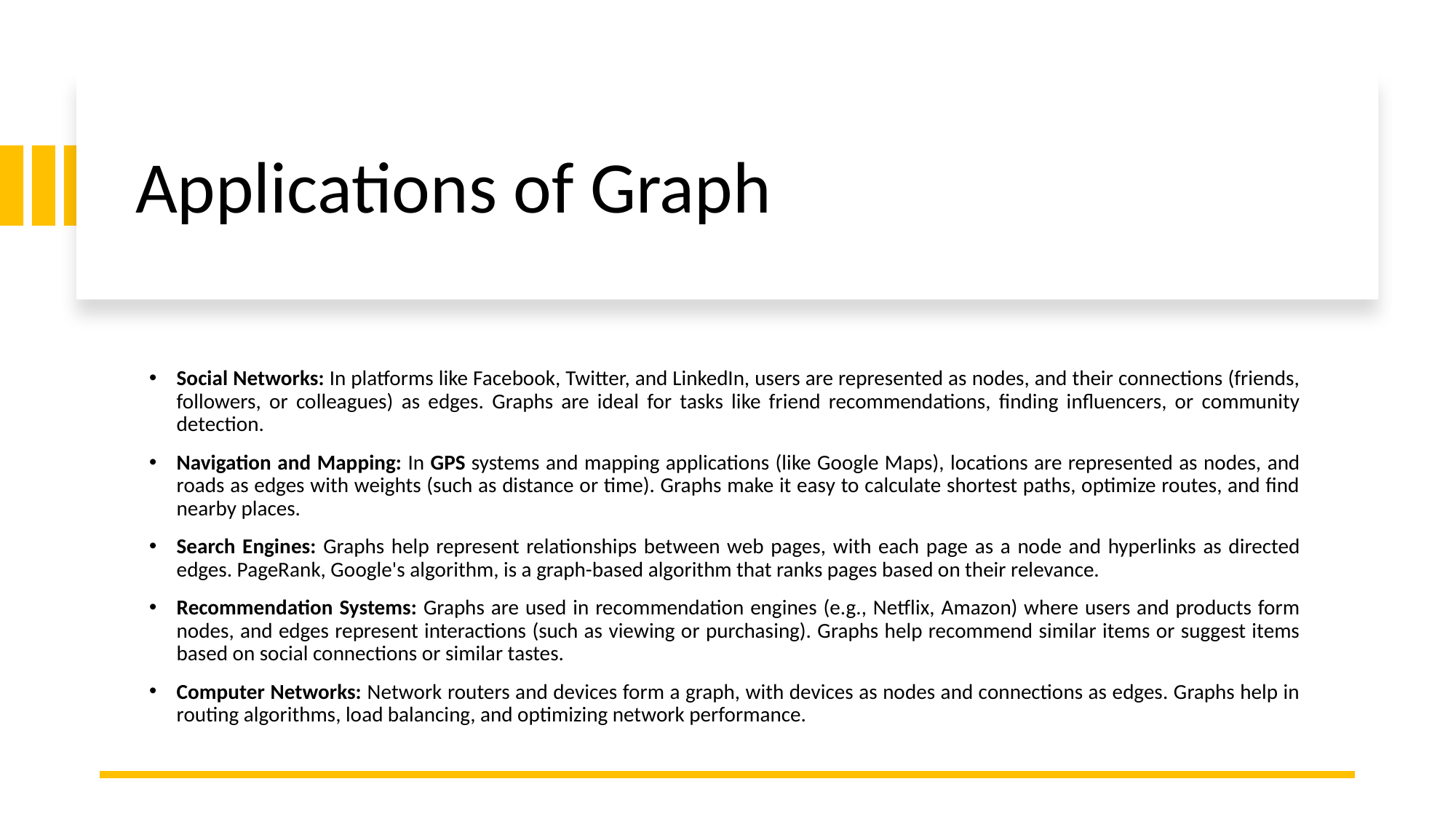

# Applications of Graph

Social Networks: In platforms like Facebook, Twitter, and LinkedIn, users are represented as nodes, and their connections (friends, followers, or colleagues) as edges. Graphs are ideal for tasks like friend recommendations, finding influencers, or community detection.
Navigation and Mapping: In GPS systems and mapping applications (like Google Maps), locations are represented as nodes, and roads as edges with weights (such as distance or time). Graphs make it easy to calculate shortest paths, optimize routes, and find nearby places.
Search Engines: Graphs help represent relationships between web pages, with each page as a node and hyperlinks as directed edges. PageRank, Google's algorithm, is a graph-based algorithm that ranks pages based on their relevance.
Recommendation Systems: Graphs are used in recommendation engines (e.g., Netflix, Amazon) where users and products form nodes, and edges represent interactions (such as viewing or purchasing). Graphs help recommend similar items or suggest items based on social connections or similar tastes.
Computer Networks: Network routers and devices form a graph, with devices as nodes and connections as edges. Graphs help in routing algorithms, load balancing, and optimizing network performance.